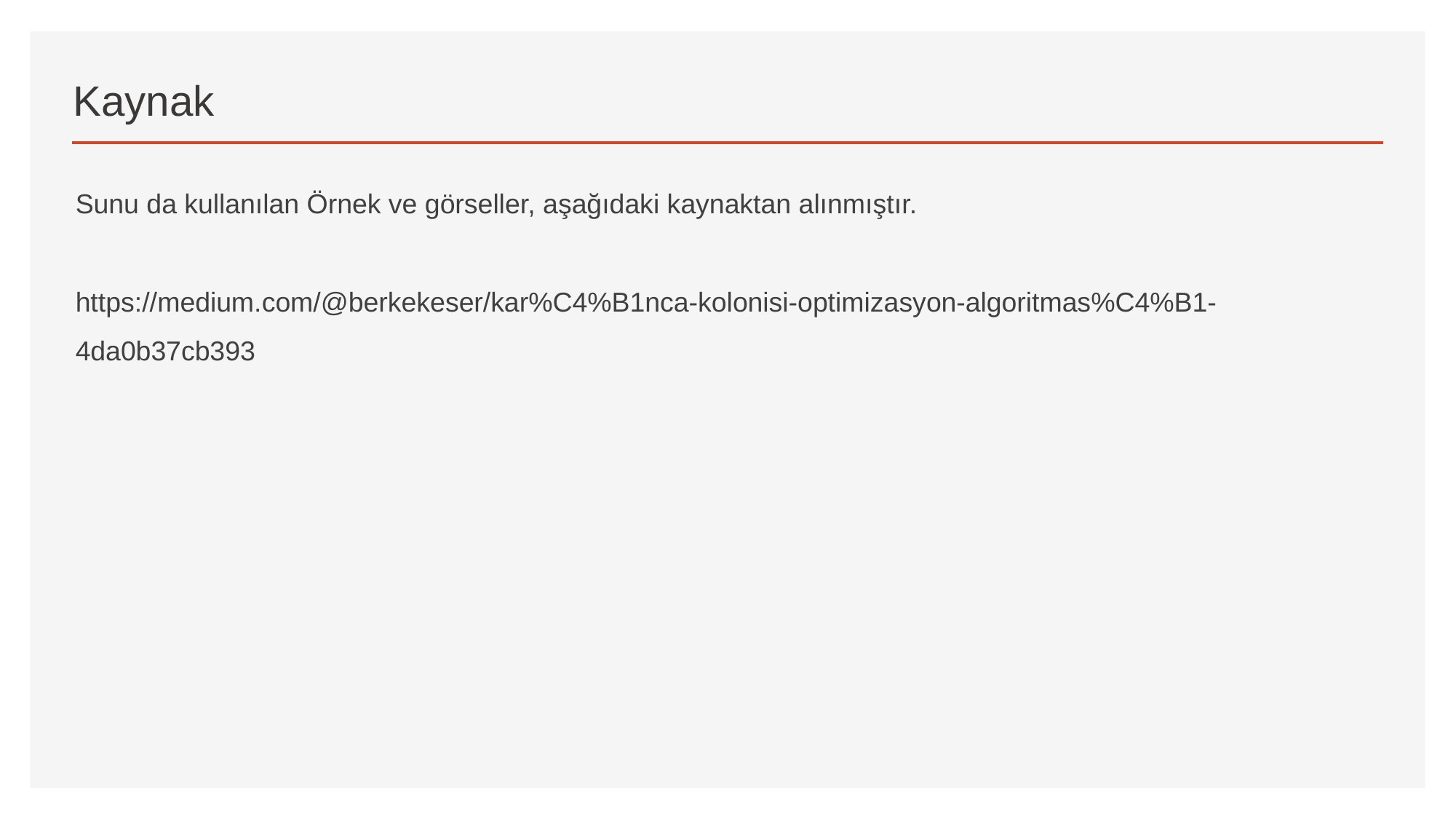

# Kaynak

Sunu da kullanılan Örnek ve görseller, aşağıdaki kaynaktan alınmıştır.
https://medium.com/@berkekeser/kar%C4%B1nca-kolonisi-optimizasyon-algoritmas%C4%B1-4da0b37cb393